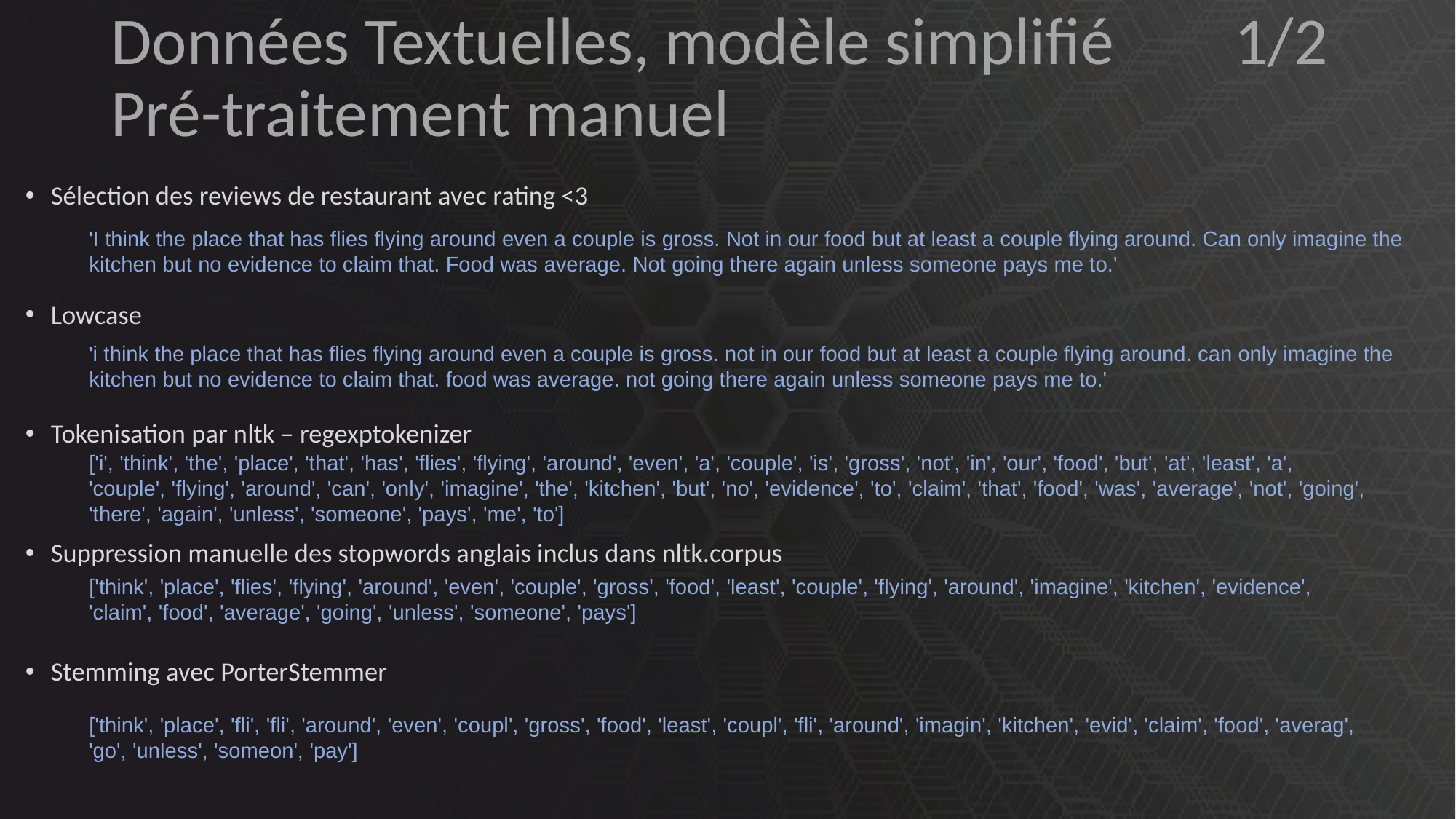

# Données Textuelles, modèle simplifié        1/2 Pré-traitement manuel
Sélection des reviews de restaurant avec rating <3

Lowcase

Tokenisation par nltk – regexptokenizer

Suppression manuelle des stopwords anglais inclus dans nltk.corpus

Stemming avec PorterStemmer

'I think the place that has flies flying around even a couple is gross. Not in our food but at least a couple flying around. Can only imagine the kitchen but no evidence to claim that. Food was average. Not going there again unless someone pays me to.'
'i think the place that has flies flying around even a couple is gross. not in our food but at least a couple flying around. can only imagine the kitchen but no evidence to claim that. food was average. not going there again unless someone pays me to.'
['i', 'think', 'the', 'place', 'that', 'has', 'flies', 'flying', 'around', 'even', 'a', 'couple', 'is', 'gross', 'not', 'in', 'our', 'food', 'but', 'at', 'least', 'a', 'couple', 'flying', 'around', 'can', 'only', 'imagine', 'the', 'kitchen', 'but', 'no', 'evidence', 'to', 'claim', 'that', 'food', 'was', 'average', 'not', 'going', 'there', 'again', 'unless', 'someone', 'pays', 'me', 'to']
['think', 'place', 'flies', 'flying', 'around', 'even', 'couple', 'gross', 'food', 'least', 'couple', 'flying', 'around', 'imagine', 'kitchen', 'evidence', 'claim', 'food', 'average', 'going', 'unless', 'someone', 'pays']
['think', 'place', 'fli', 'fli', 'around', 'even', 'coupl', 'gross', 'food', 'least', 'coupl', 'fli', 'around', 'imagin', 'kitchen', 'evid', 'claim', 'food', 'averag', 'go', 'unless', 'someon', 'pay']